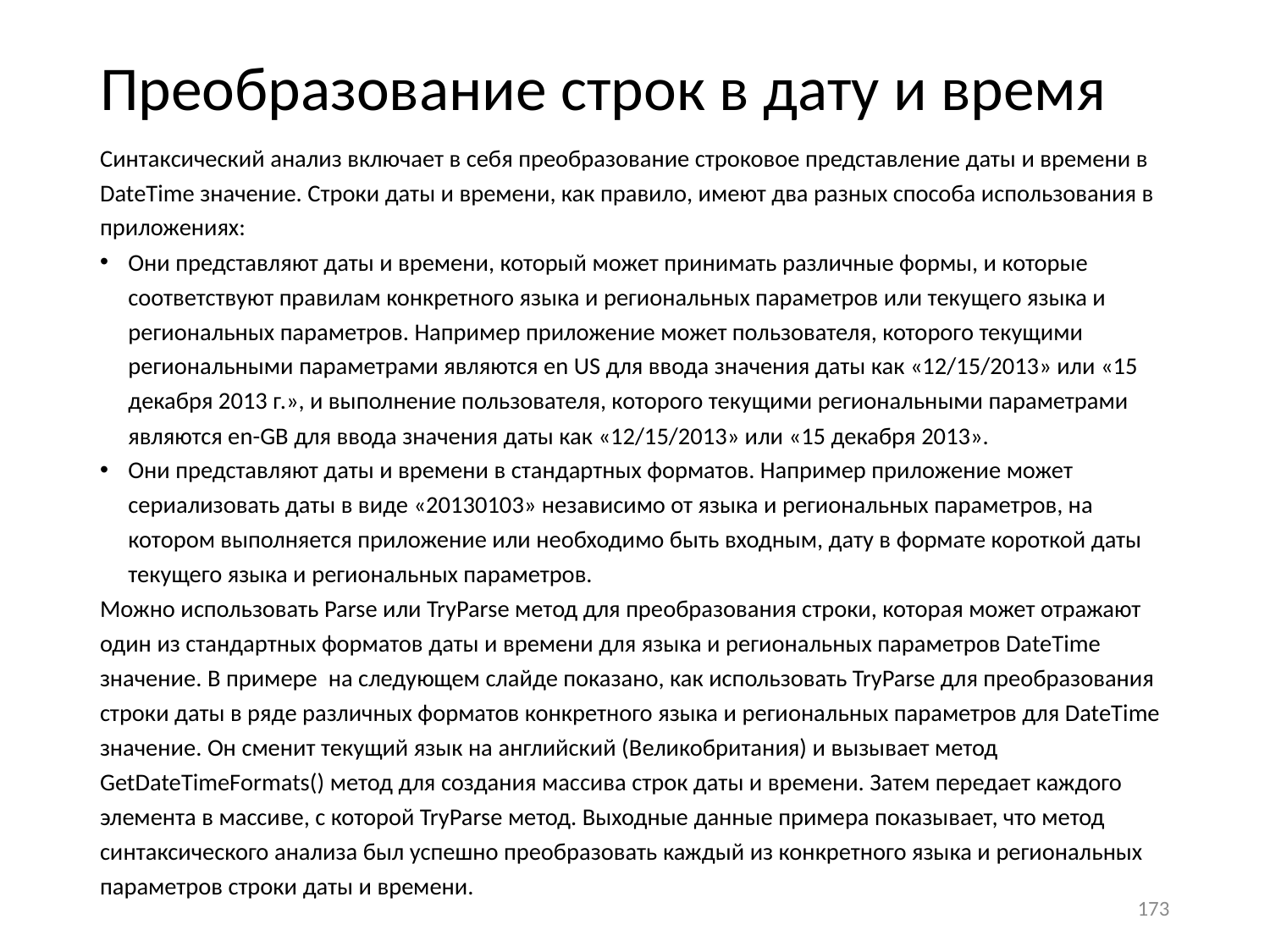

# Преобразование строк в дату и время
Синтаксический анализ включает в себя преобразование строковое представление даты и времени в DateTime значение. Строки даты и времени, как правило, имеют два разных способа использования в приложениях:
Они представляют даты и времени, который может принимать различные формы, и которые соответствуют правилам конкретного языка и региональных параметров или текущего языка и региональных параметров. Например приложение может пользователя, которого текущими региональными параметрами являются en US для ввода значения даты как «12/15/2013» или «15 декабря 2013 г.», и выполнение пользователя, которого текущими региональными параметрами являются en-GB для ввода значения даты как «12/15/2013» или «15 декабря 2013».
Они представляют даты и времени в стандартных форматов. Например приложение может сериализовать даты в виде «20130103» независимо от языка и региональных параметров, на котором выполняется приложение или необходимо быть входным, дату в формате короткой даты текущего языка и региональных параметров.
Можно использовать Parse или TryParse метод для преобразования строки, которая может отражают один из стандартных форматов даты и времени для языка и региональных параметров DateTime значение. В примере  на следующем слайде показано, как использовать TryParse для преобразования строки даты в ряде различных форматов конкретного языка и региональных параметров для DateTime значение. Он сменит текущий язык на английский (Великобритания) и вызывает метод GetDateTimeFormats() метод для создания массива строк даты и времени. Затем передает каждого элемента в массиве, с которой TryParse метод. Выходные данные примера показывает, что метод синтаксического анализа был успешно преобразовать каждый из конкретного языка и региональных параметров строки даты и времени.
173